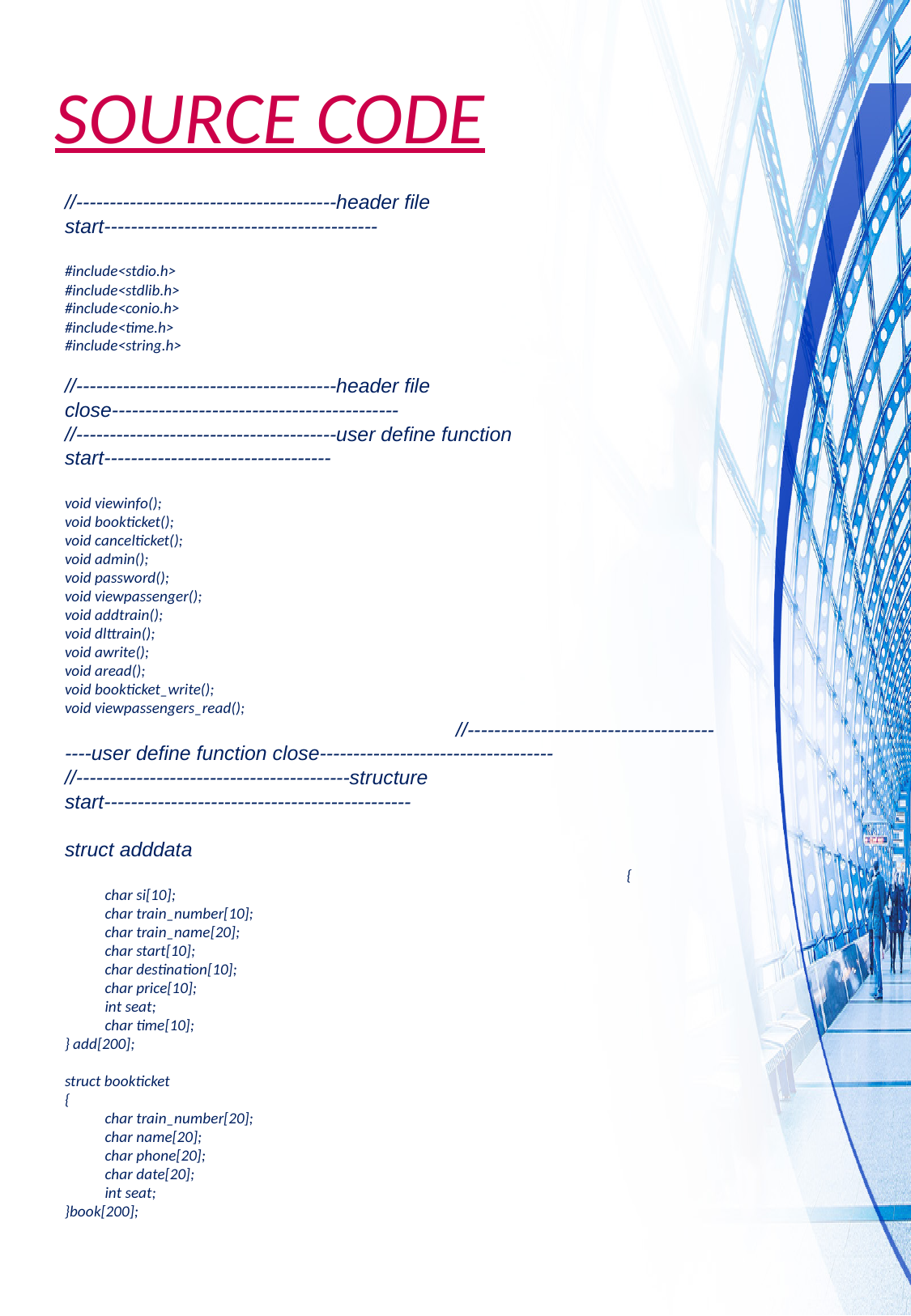

# SOURCE CODE
//---------------------------------------header file start-----------------------------------------

#include<stdio.h>
#include<stdlib.h>
#include<conio.h>
#include<time.h>
#include<string.h>

//---------------------------------------header file close-------------------------------------------
//---------------------------------------user define function start----------------------------------

void viewinfo();
void bookticket();
void cancelticket();
void admin();
void password();
void viewpassenger();
void addtrain();
void dlttrain();
void awrite();
void aread();
void bookticket_write();
void viewpassengers_read();
                                          //-----------------------------------------user define function close-----------------------------------
//-----------------------------------------structure start----------------------------------------------

struct adddata
                                                                                                           {
	char si[10];
	char train_number[10];
	char train_name[20];
	char start[10];
	char destination[10];
	char price[10];
	int seat;
	char time[10];
} add[200];

struct bookticket
{
	char train_number[20];
	char name[20];
	char phone[20];
	char date[20];
	int seat;
}book[200];